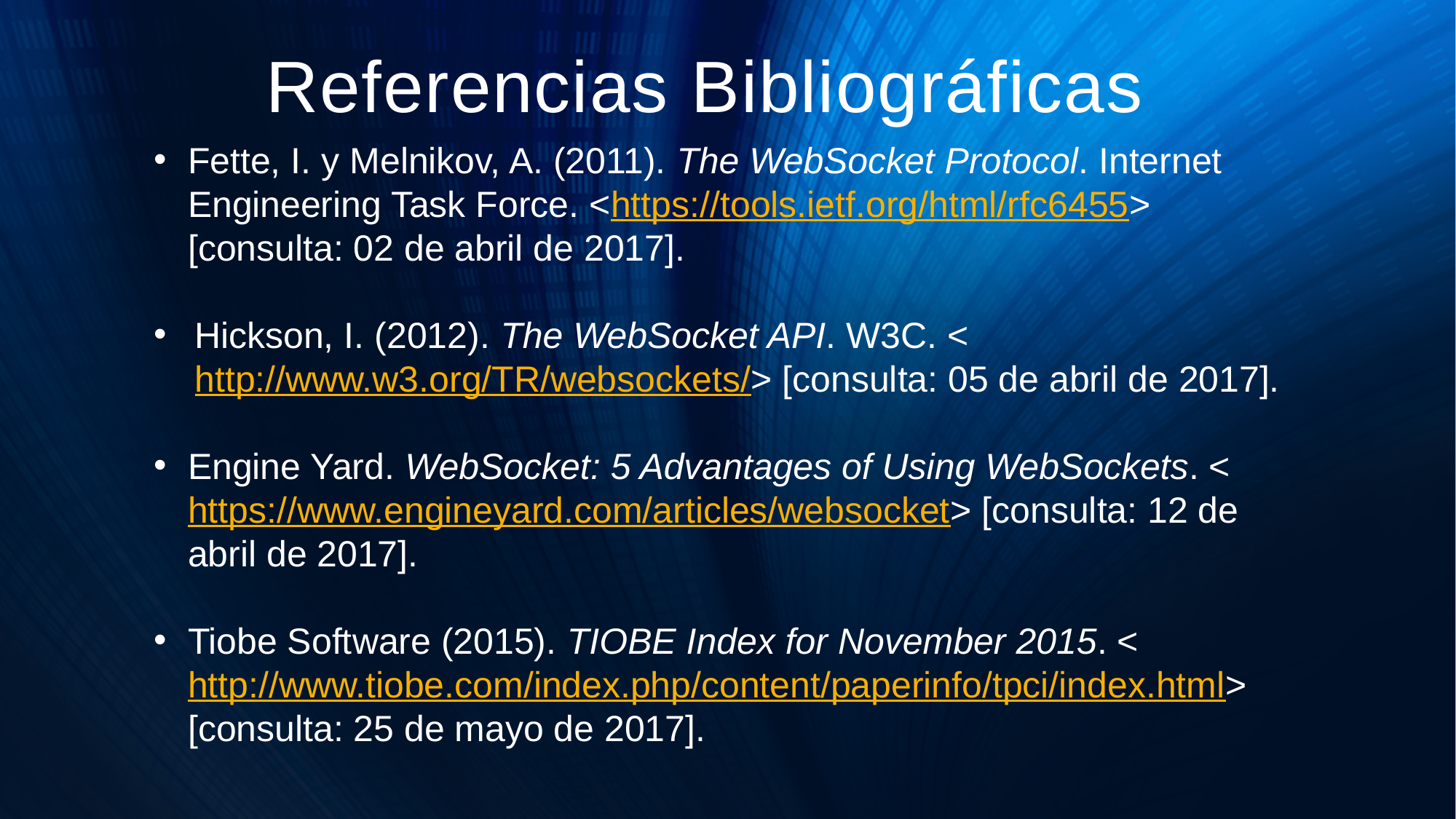

# Referencias Bibliográficas
Fette, I. y Melnikov, A. (2011). The WebSocket Protocol. Internet Engineering Task Force. <https://tools.ietf.org/html/rfc6455> [consulta: 02 de abril de 2017].

Hickson, I. (2012). The WebSocket API. W3C. <http://www.w3.org/TR/websockets/> [consulta: 05 de abril de 2017].

Engine Yard. WebSocket: 5 Advantages of Using WebSockets. <https://www.engineyard.com/articles/websocket> [consulta: 12 de abril de 2017].

Tiobe Software (2015). TIOBE Index for November 2015. <http://www.tiobe.com/index.php/content/paperinfo/tpci/index.html> [consulta: 25 de mayo de 2017].